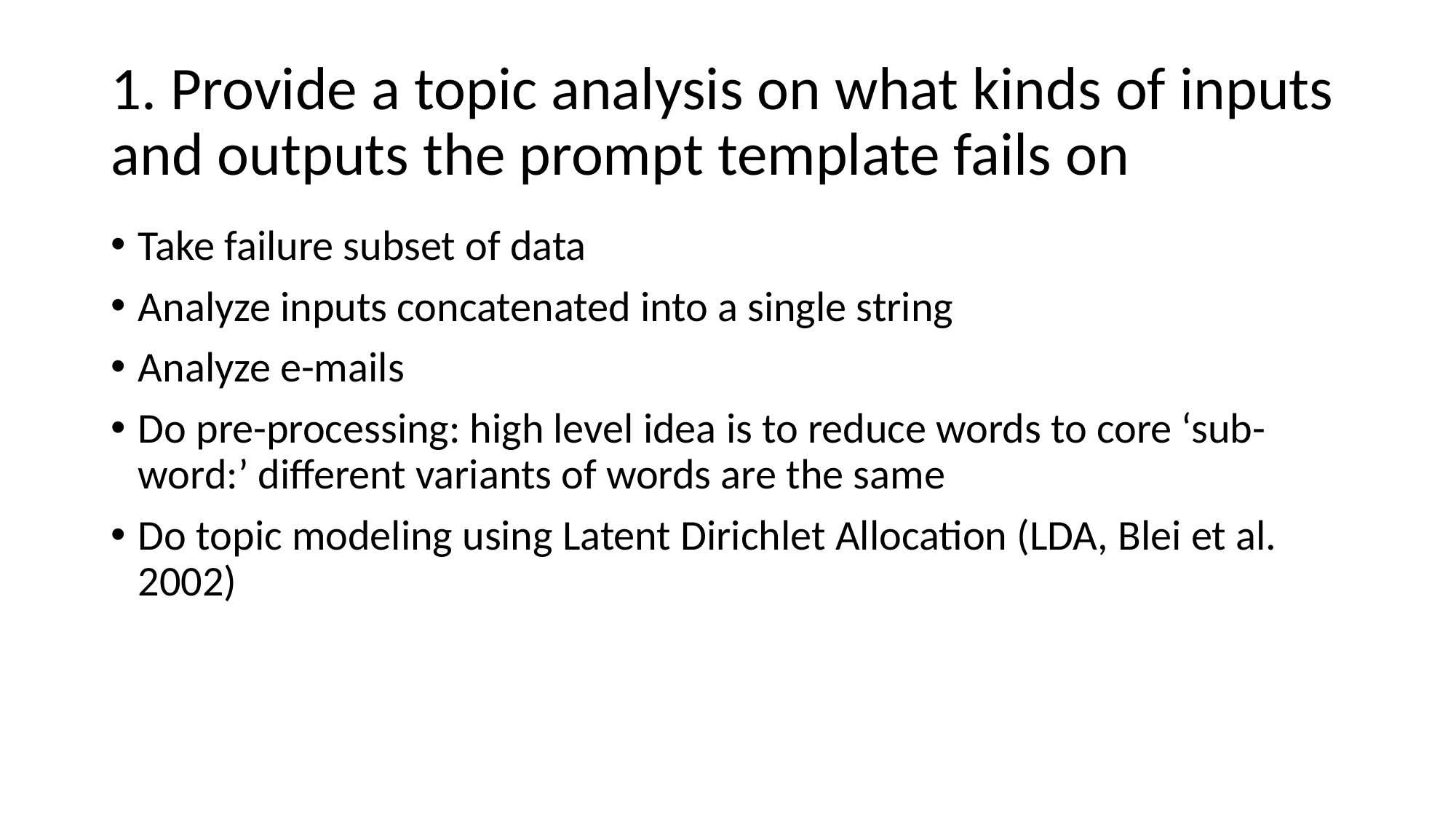

# 1. Provide a topic analysis on what kinds of inputs and outputs the prompt template fails on
Take failure subset of data
Analyze inputs concatenated into a single string
Analyze e-mails
Do pre-processing: high level idea is to reduce words to core ‘sub-word:’ different variants of words are the same
Do topic modeling using Latent Dirichlet Allocation (LDA, Blei et al. 2002)